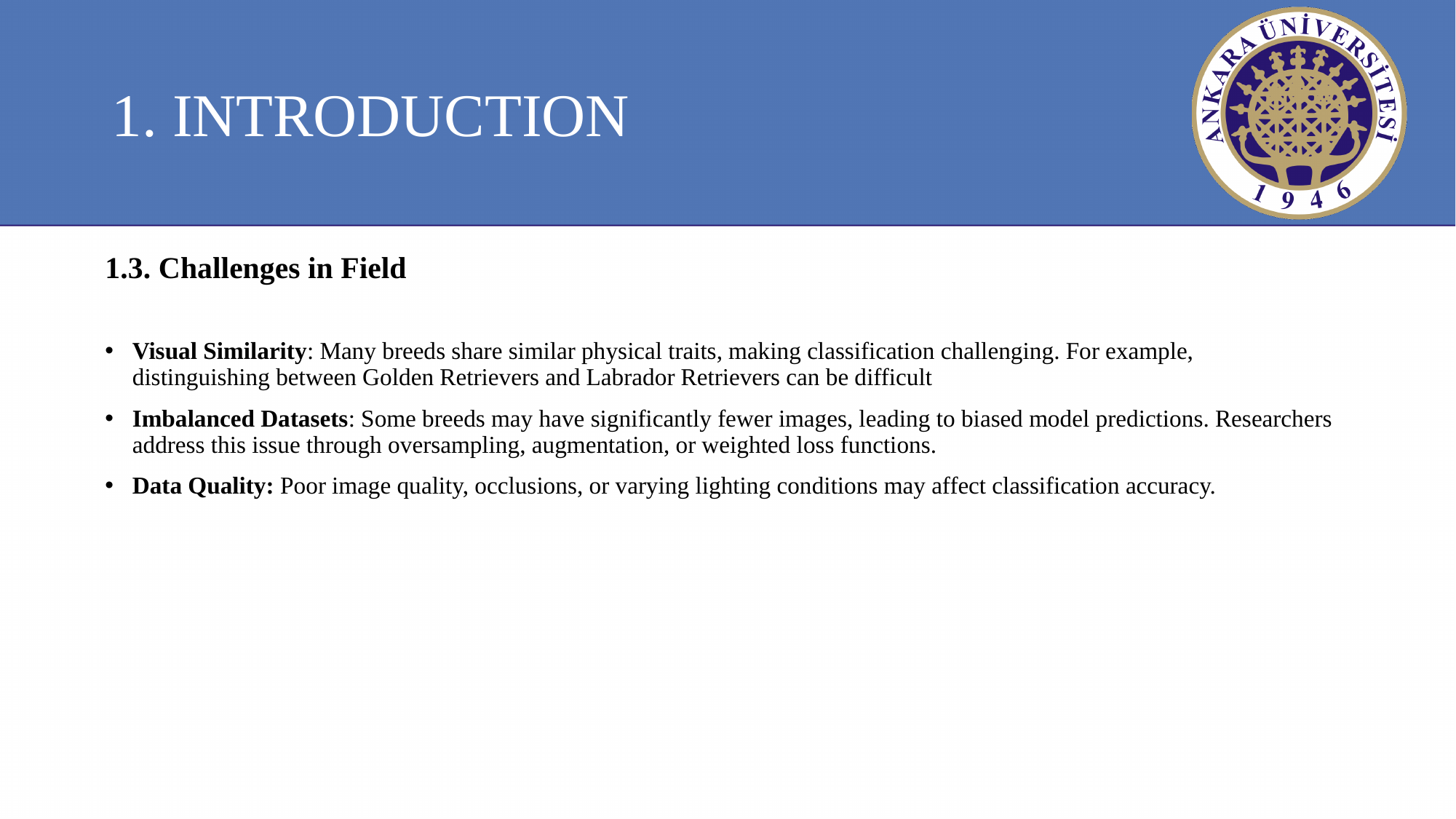

1. INTRODUCTION
1.3. Challenges in Field

Visual Similarity: Many breeds share similar physical traits, making classification challenging. For example, distinguishing between Golden Retrievers and Labrador Retrievers can be difficult
Imbalanced Datasets: Some breeds may have significantly fewer images, leading to biased model predictions. Researchers address this issue through oversampling, augmentation, or weighted loss functions.
Data Quality: Poor image quality, occlusions, or varying lighting conditions may affect classification accuracy.